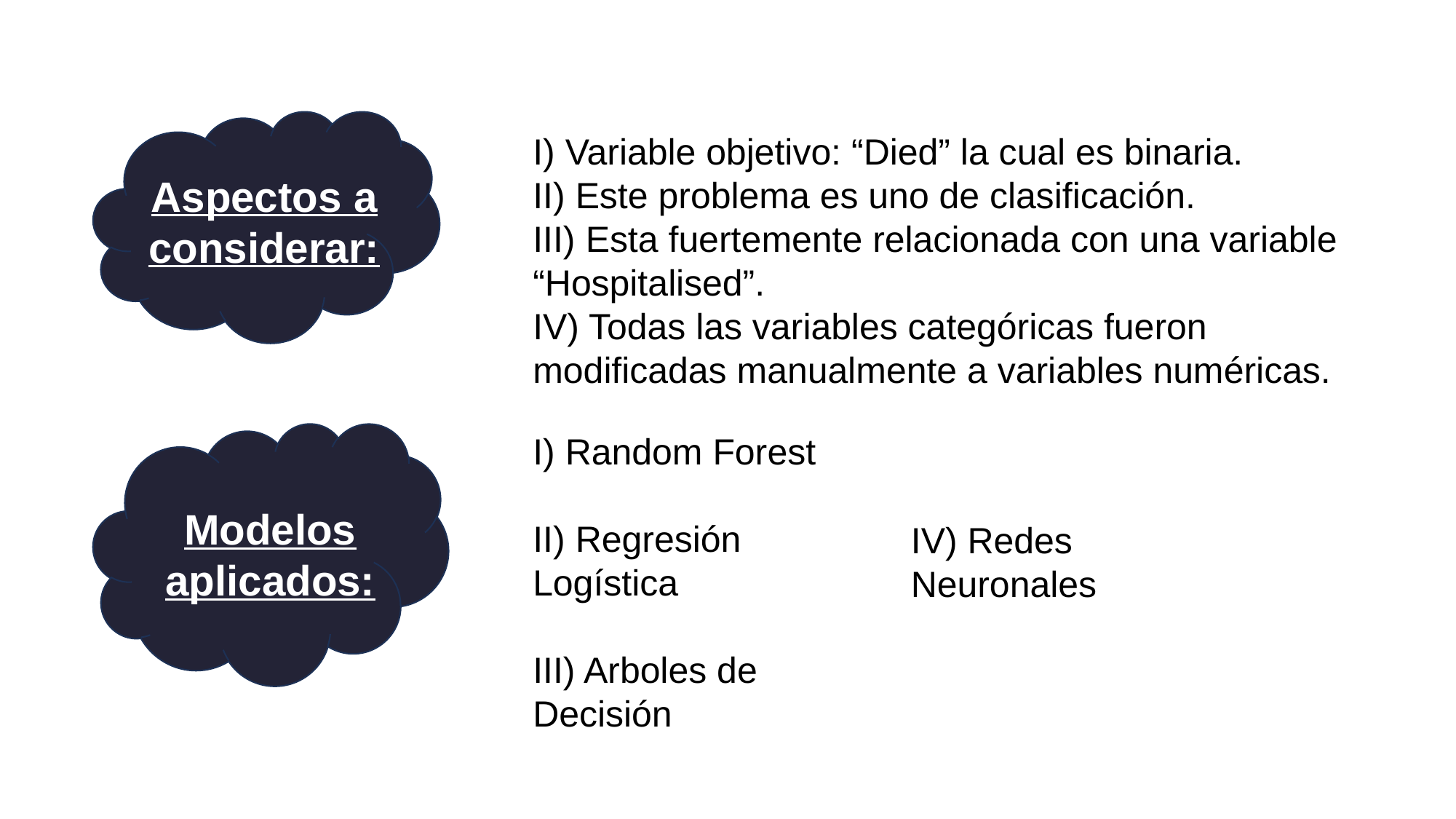

Aspectos a considerar:
I) Variable objetivo: “Died” la cual es binaria.
II) Este problema es uno de clasificación.
III) Esta fuertemente relacionada con una variable “Hospitalised”.
IV) Todas las variables categóricas fueron modificadas manualmente a variables numéricas.

I) Random Forest

II) Regresión Logística

III) Arboles de Decisión

IV) Redes Neuronales
Modelos aplicados: